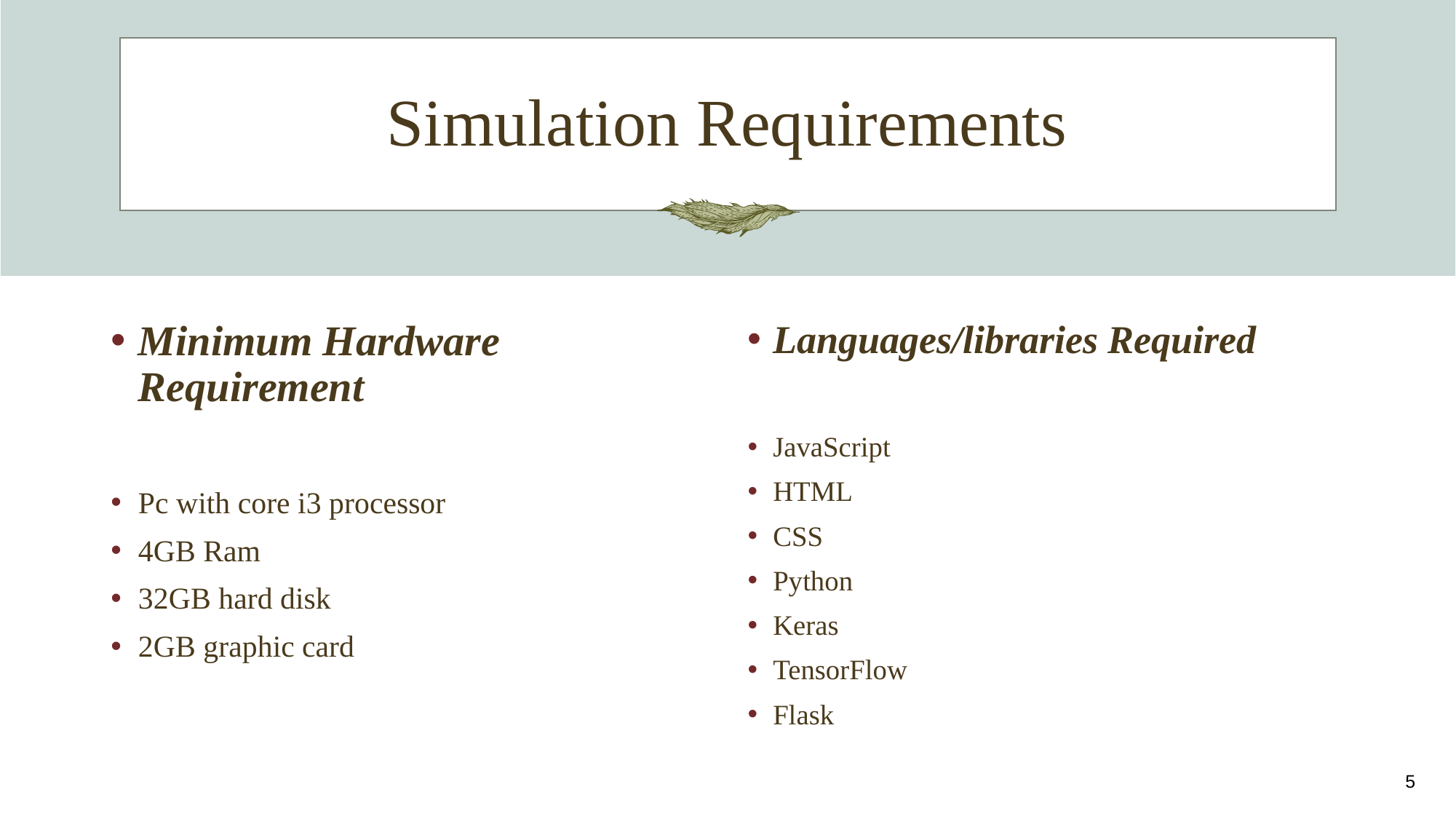

# Simulation Requirements
Minimum Hardware Requirement

Pc with core i3 processor
4GB Ram
32GB hard disk
2GB graphic card
Languages/libraries Required

JavaScript
HTML
CSS
Python
Keras
TensorFlow
Flask

5